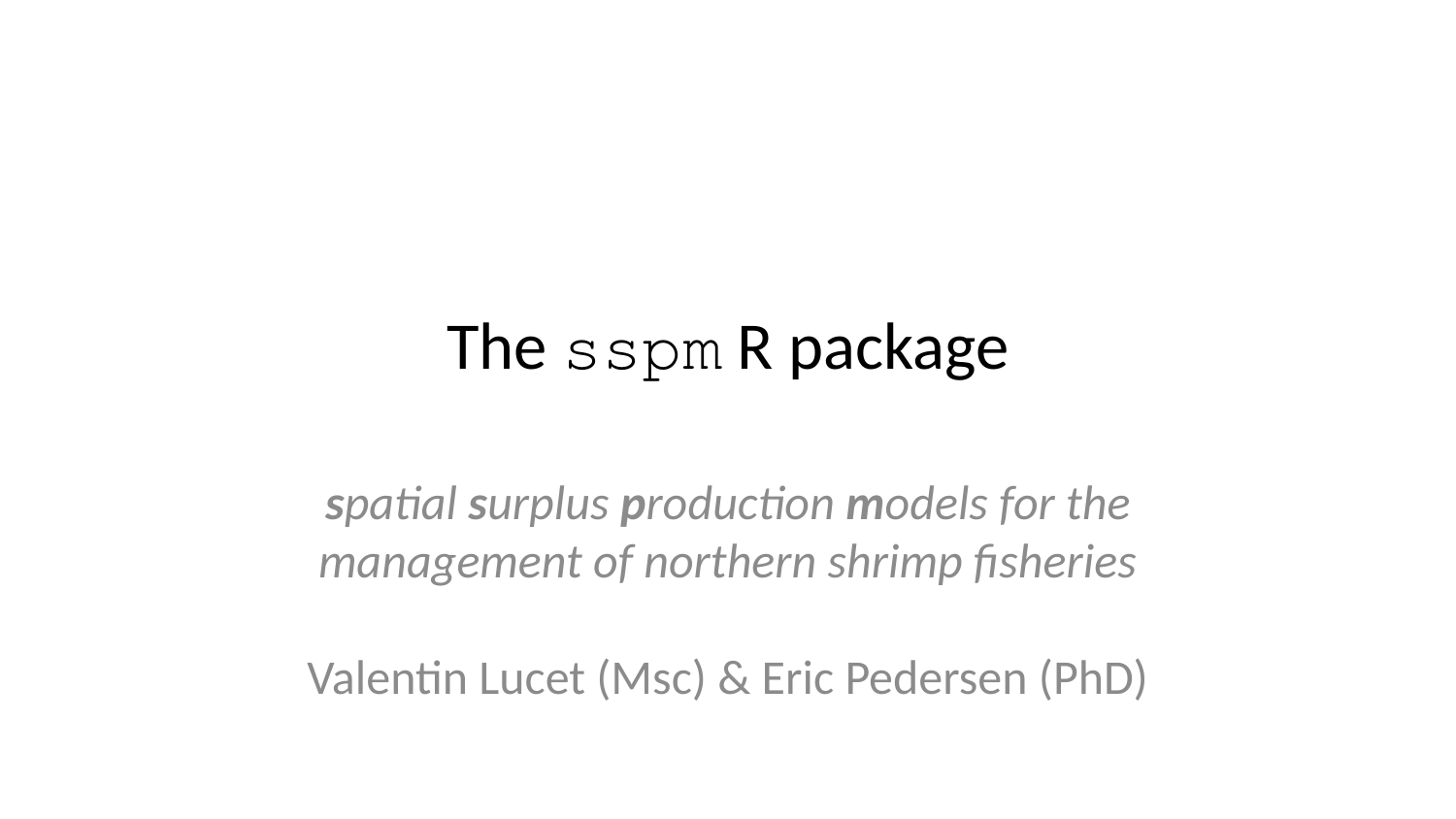

# The sspm R package
spatial surplus production models for the management of northern shrimp fisheries
Valentin Lucet (Msc) & Eric Pedersen (PhD)